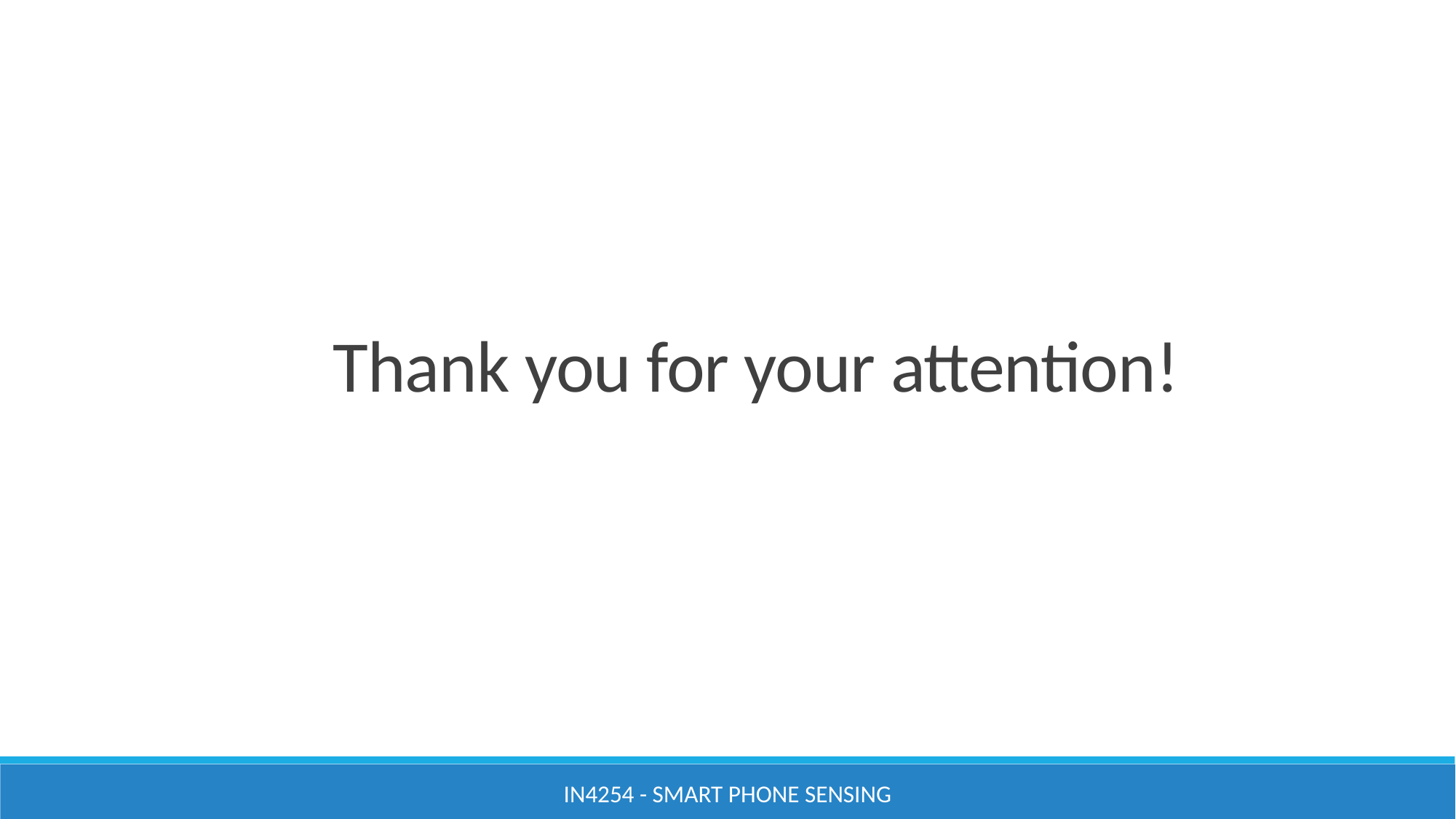

Thank you for your attention!
IN4254 - Smart Phone Sensing